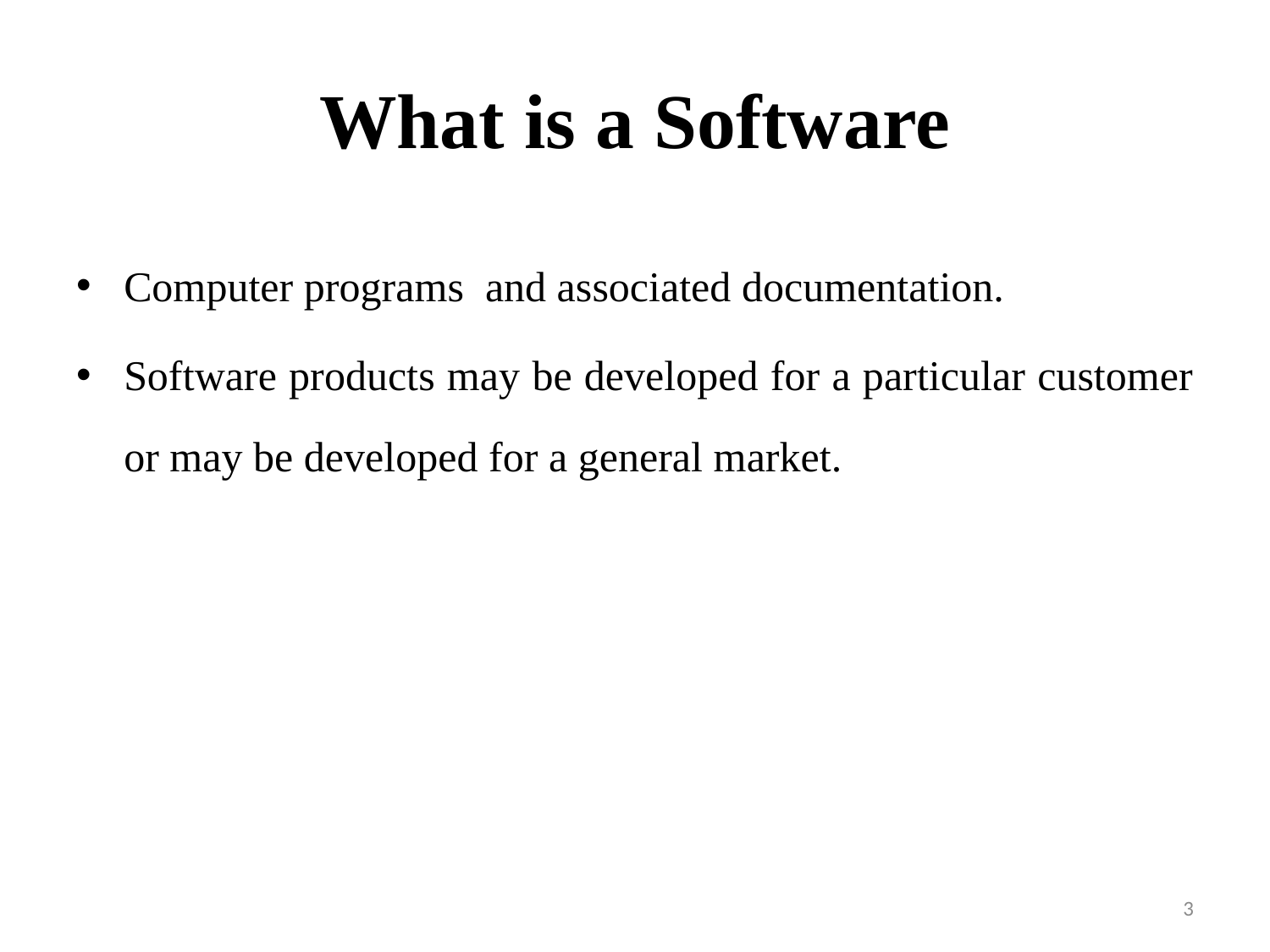

# What is a Software
Computer programs  and associated documentation.
Software products may be developed for a particular customer or may be developed for a general market.
3